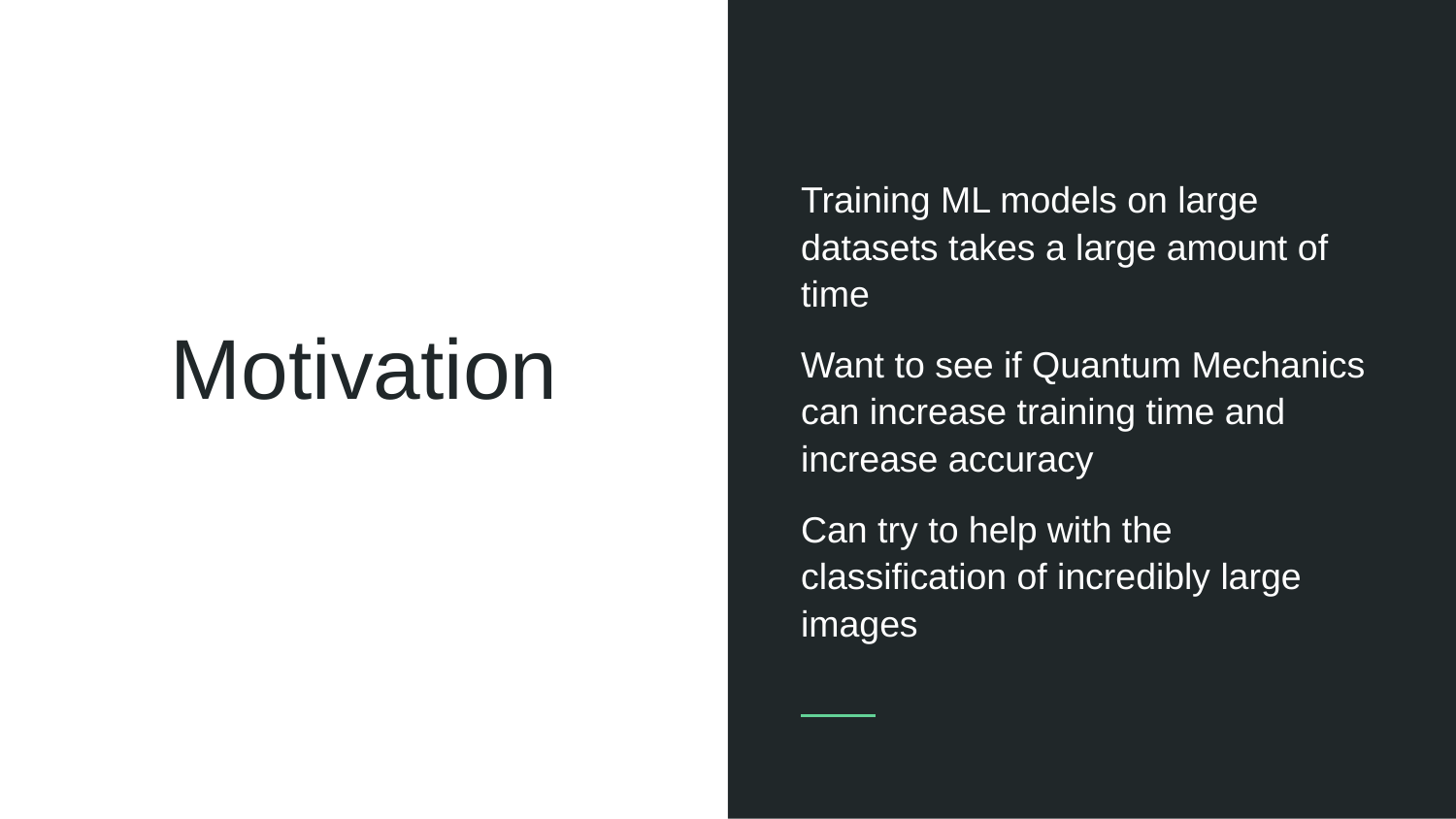

Training ML models on large datasets takes a large amount of time
Want to see if Quantum Mechanics can increase training time and increase accuracy
Can try to help with the classification of incredibly large images
# Motivation